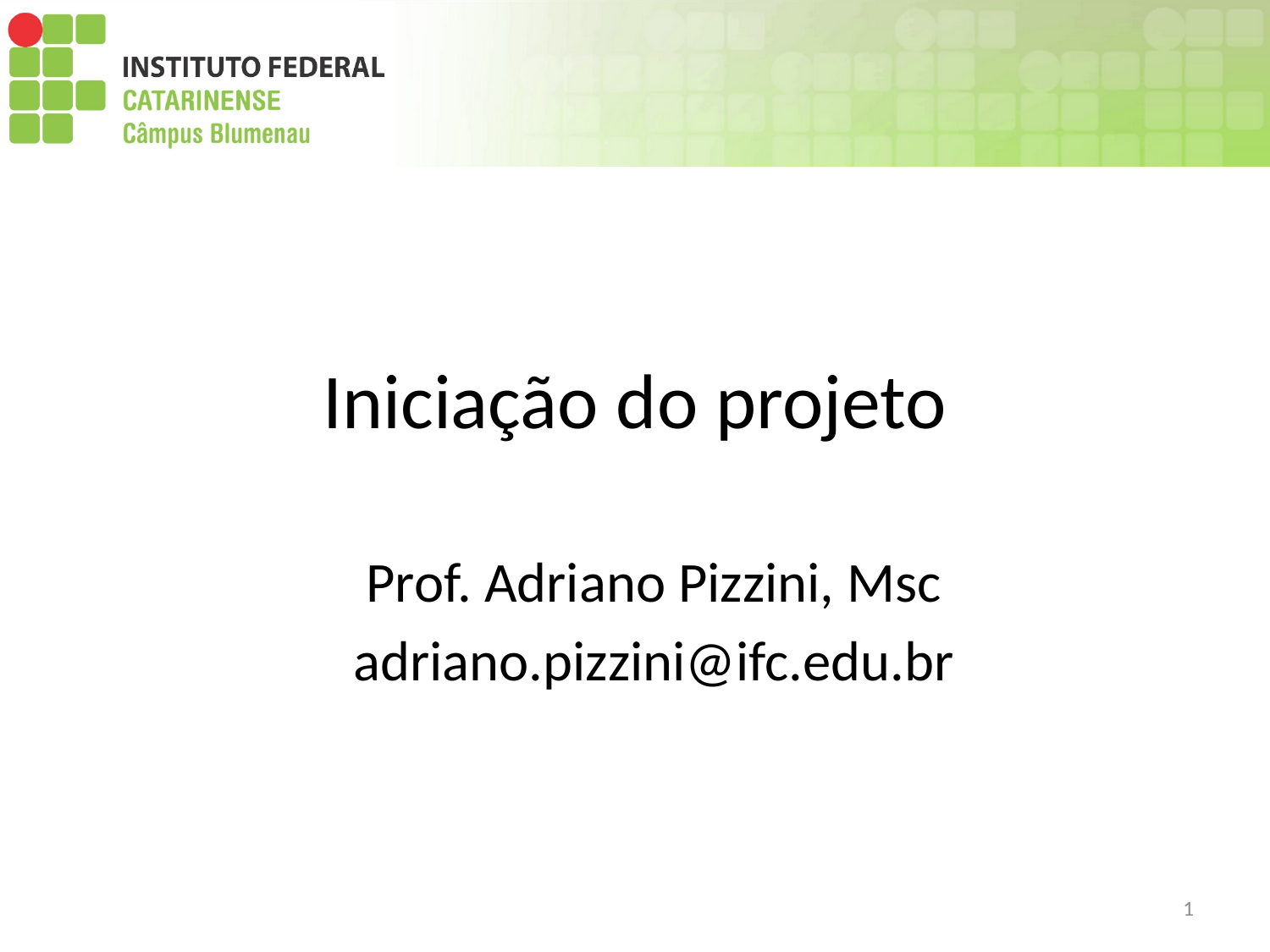

# Iniciação do projeto
Prof. Adriano Pizzini, Msc
adriano.pizzini@ifc.edu.br
1